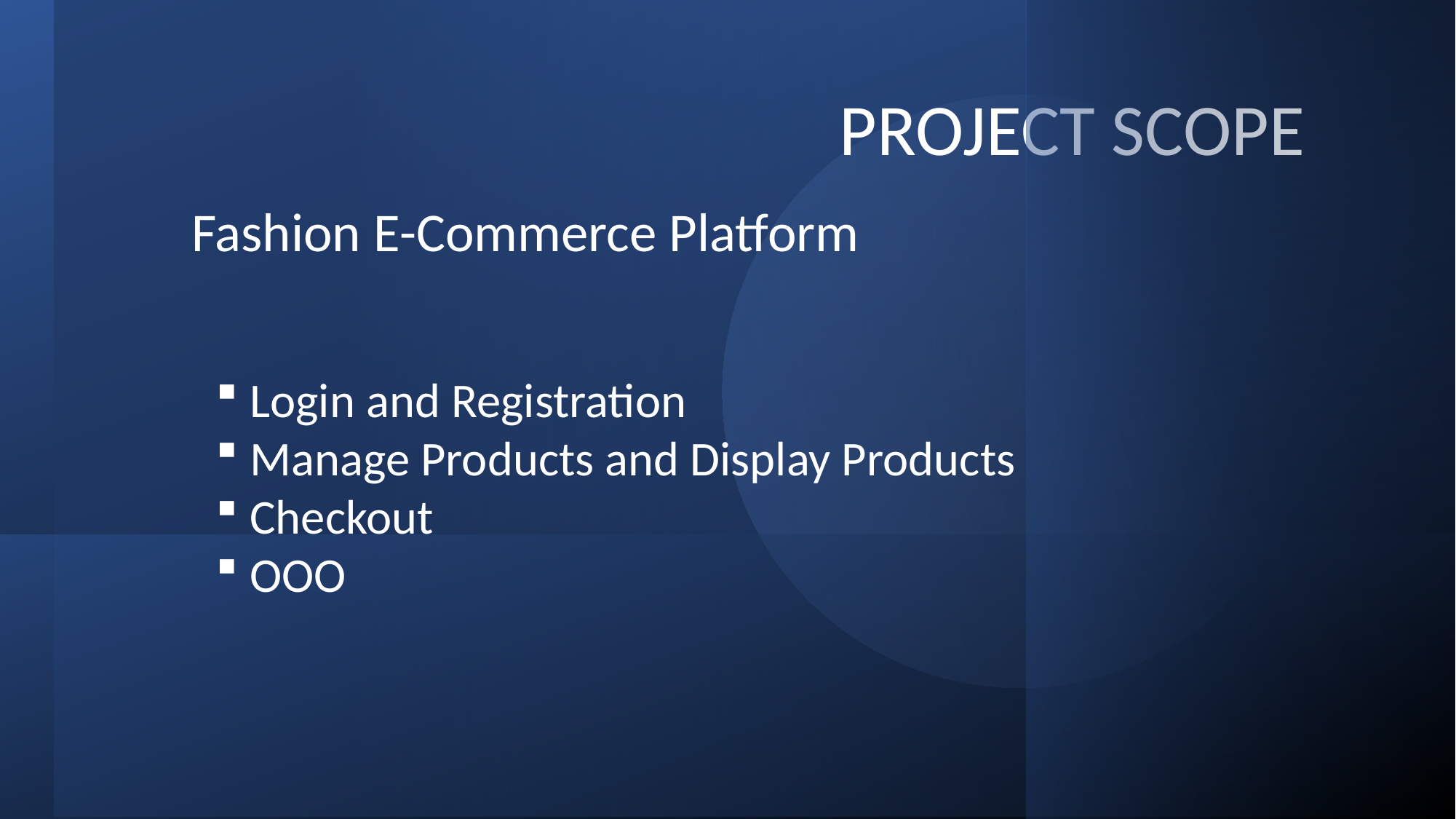

# PROJECT SCOPE

Fashion E-Commerce Platform

Login and Registration
Manage Products and Display Products
Checkout
OOO